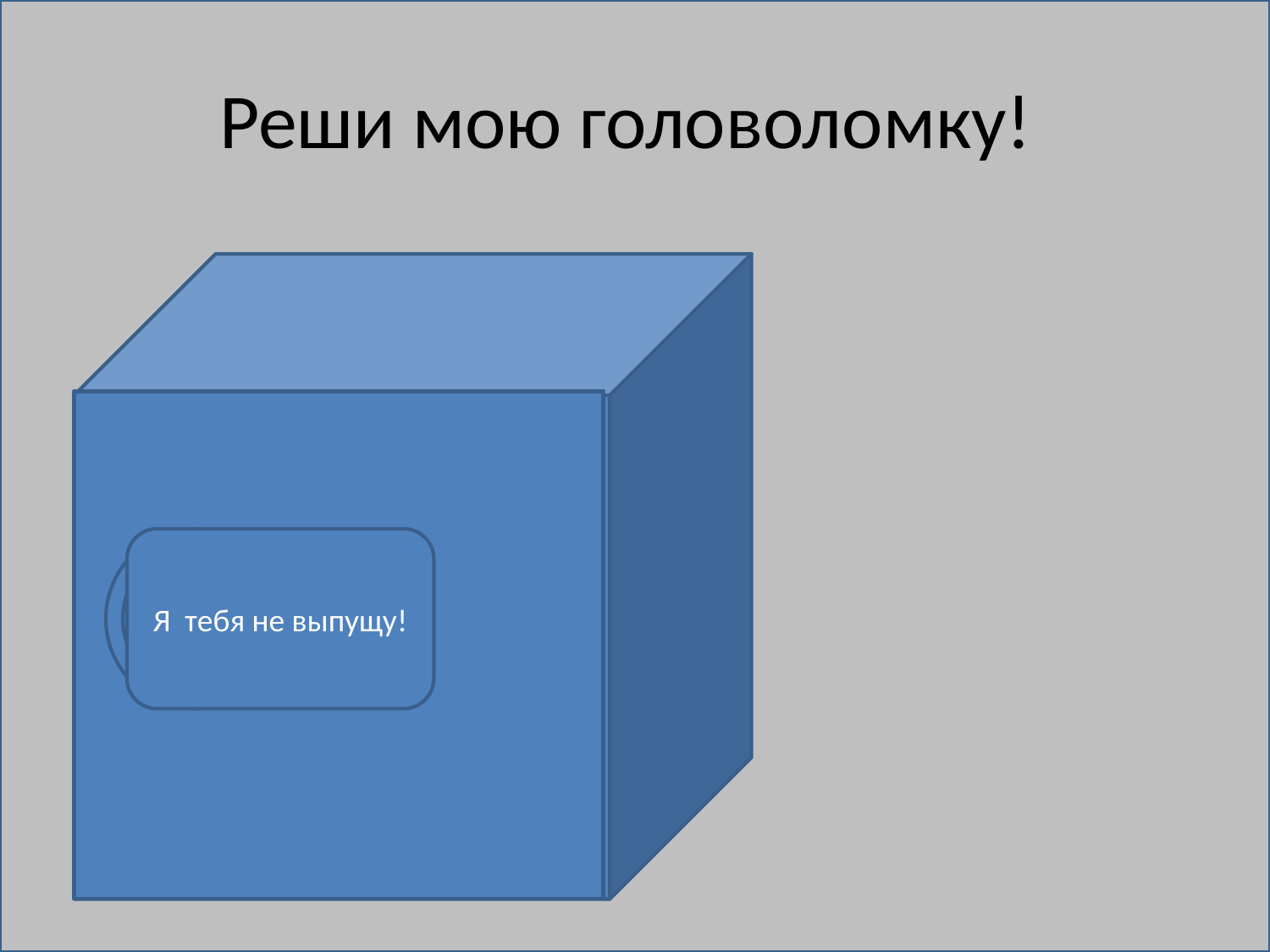

# Реши мою головоломку!

Я  тебя не выпущу!